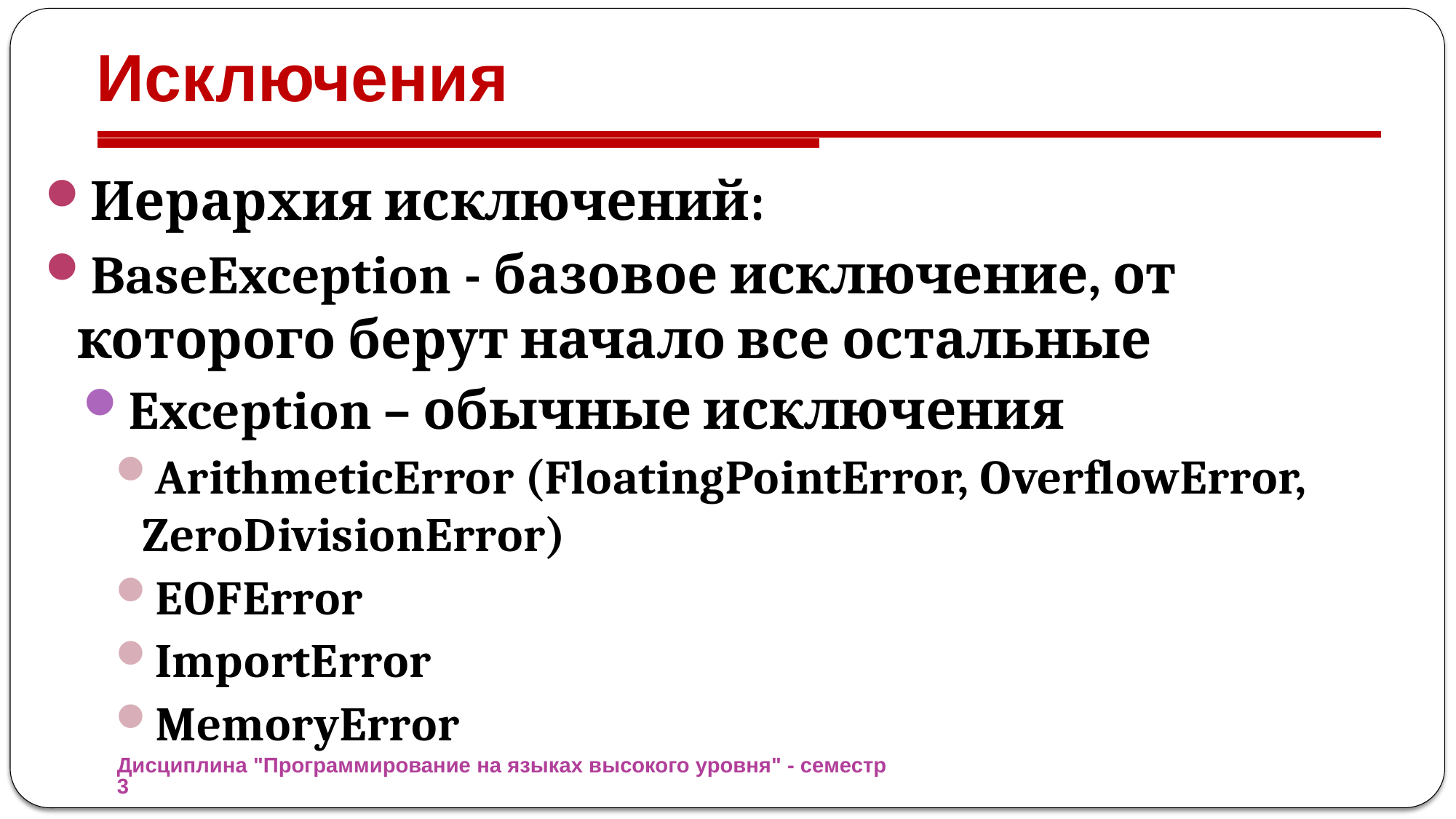

# Исключения
Иерархия исключений:
BaseException - базовое исключение, от которого берут начало все остальные
Exception – обычные исключения
ArithmeticError (FloatingPointError, OverflowError, ZeroDivisionError)
EOFError
ImportError
MemoryError

Дисциплина "Программирование на языках высокого уровня" - семестр 3